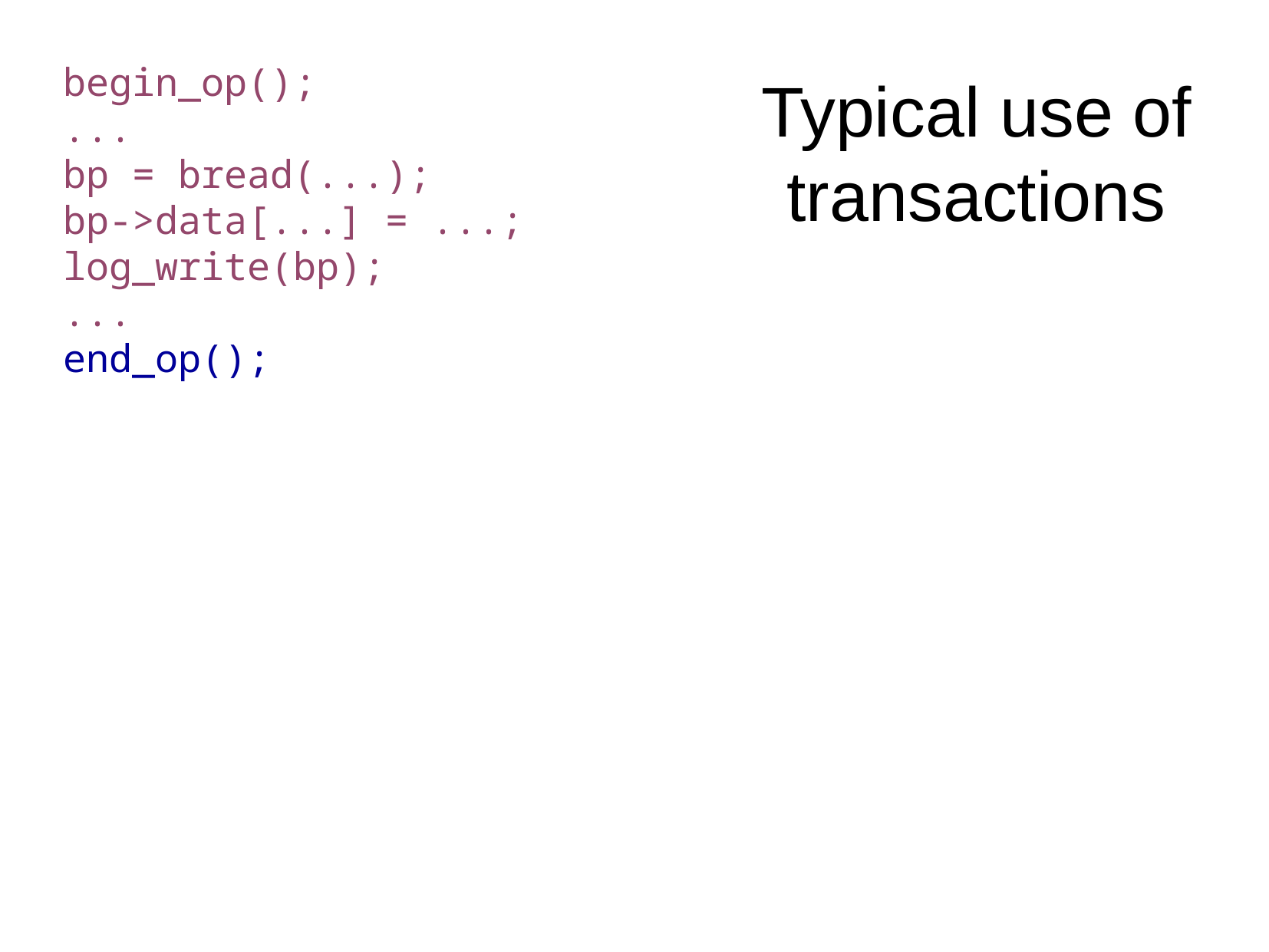

begin_op();
...
bp = bread(...);
bp->data[...] = ...;
log_write(bp);
...
end_op();
Typical use of transactions